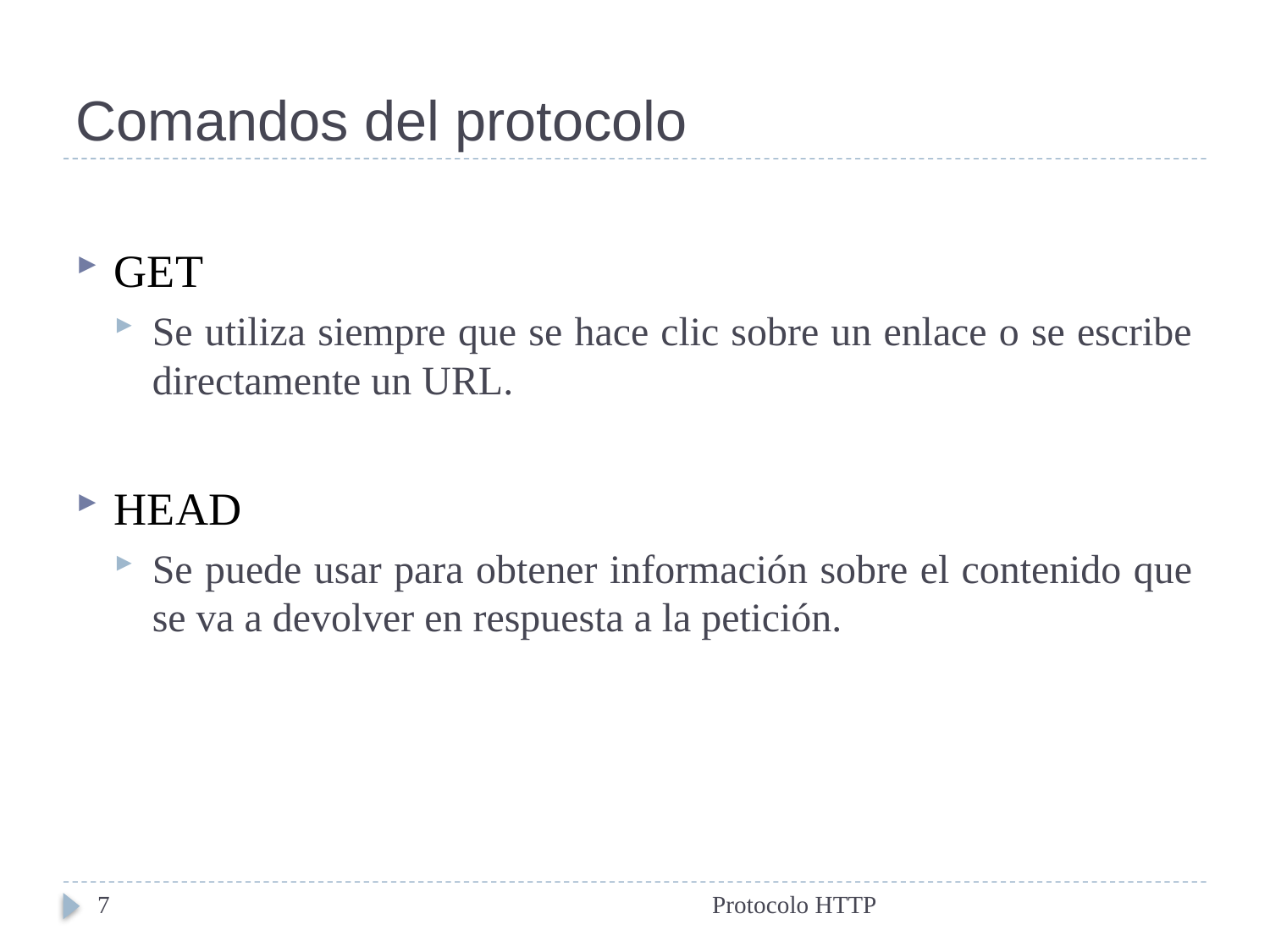

# Comandos del protocolo

GET
Se utiliza siempre que se hace clic sobre un enlace o se escribe directamente un URL.

HEAD
Se puede usar para obtener información sobre el contenido que se va a devolver en respuesta a la petición.

7
Protocolo HTTP